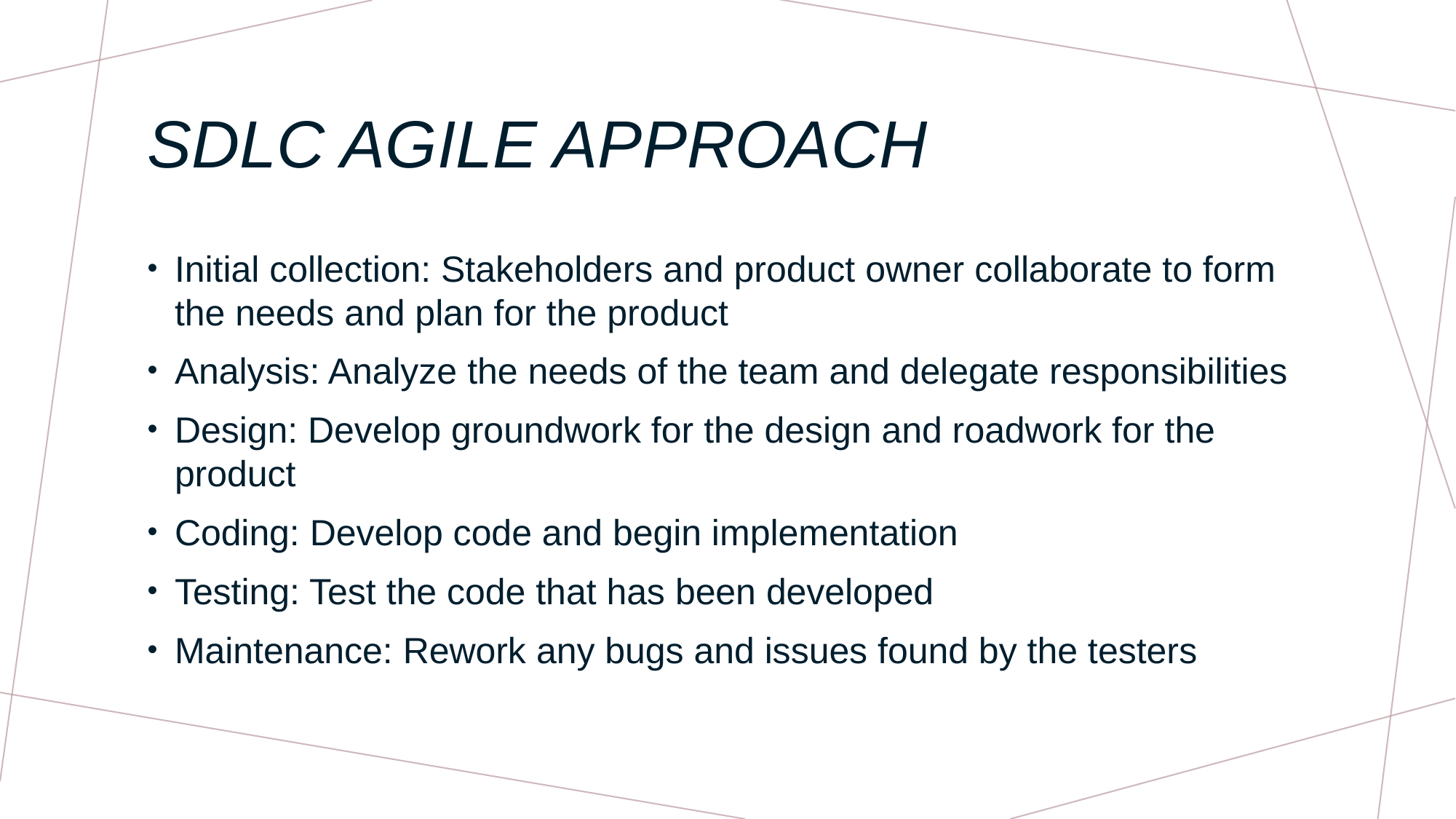

# SDLC agile approach
Initial collection: Stakeholders and product owner collaborate to form the needs and plan for the product
Analysis: Analyze the needs of the team and delegate responsibilities
Design: Develop groundwork for the design and roadwork for the product
Coding: Develop code and begin implementation
Testing: Test the code that has been developed
Maintenance: Rework any bugs and issues found by the testers